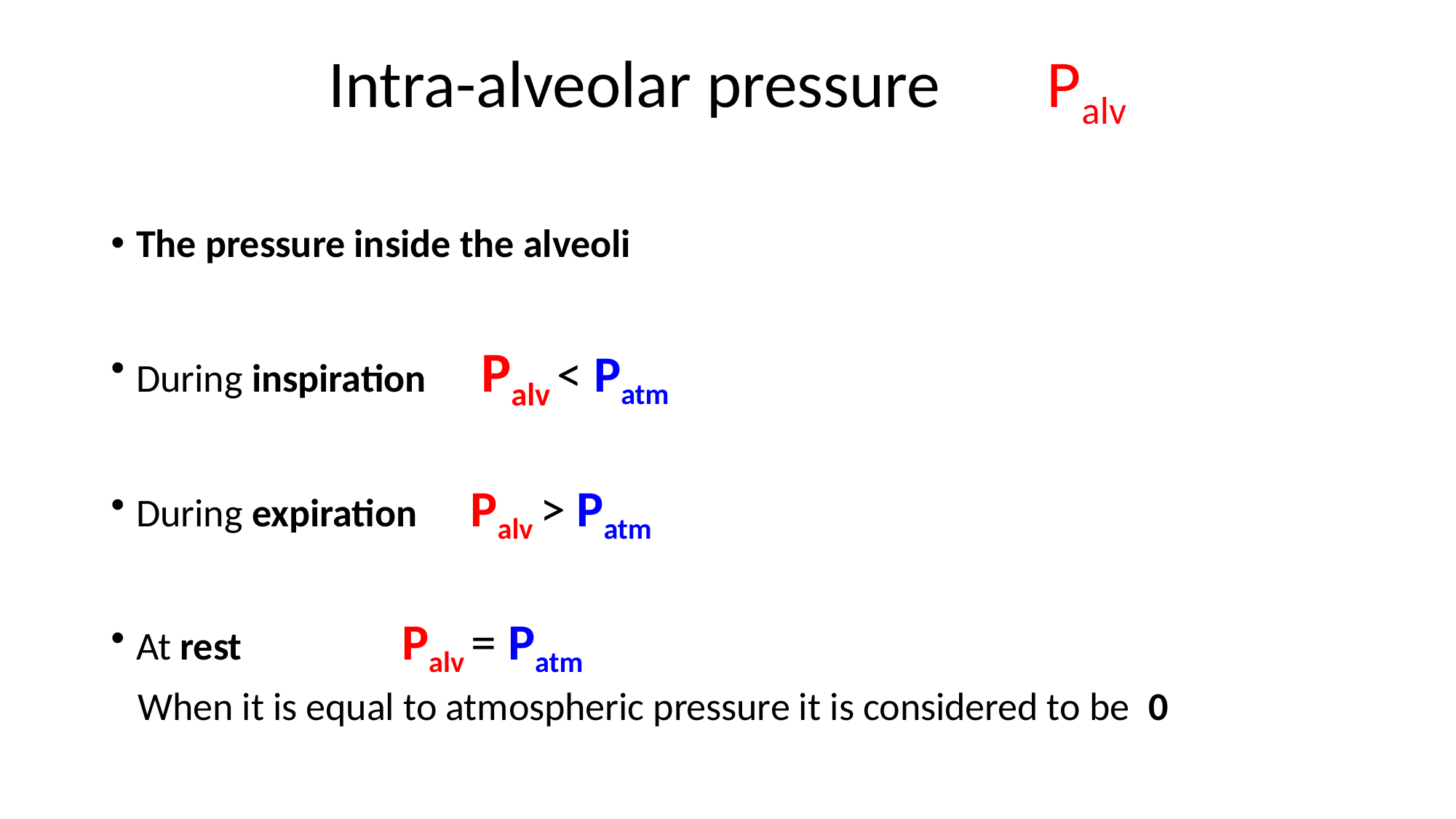

# Intra-alveolar pressure       Palv
The pressure inside the alveoli

During inspiration     Palv < Patm

During expiration      Palv > Patm

At rest		       Palv = Patm
   When it is equal to atmospheric pressure it is considered to be  0